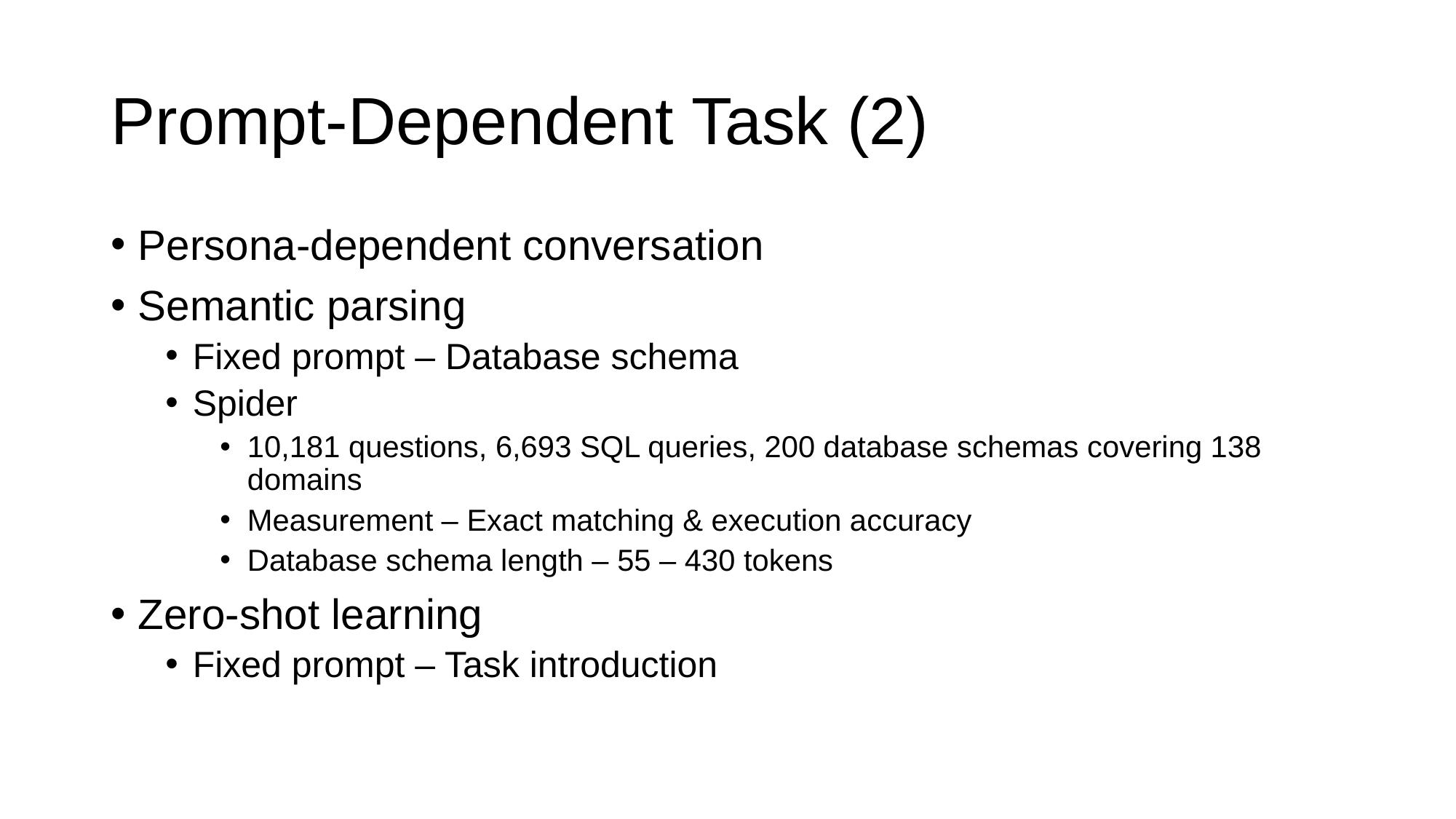

# Prompt-Dependent Task (2)
Persona-dependent conversation
Semantic parsing
Fixed prompt – Database schema
Spider
10,181 questions, 6,693 SQL queries, 200 database schemas covering 138 domains
Measurement – Exact matching & execution accuracy
Database schema length – 55 – 430 tokens
Zero-shot learning
Fixed prompt – Task introduction